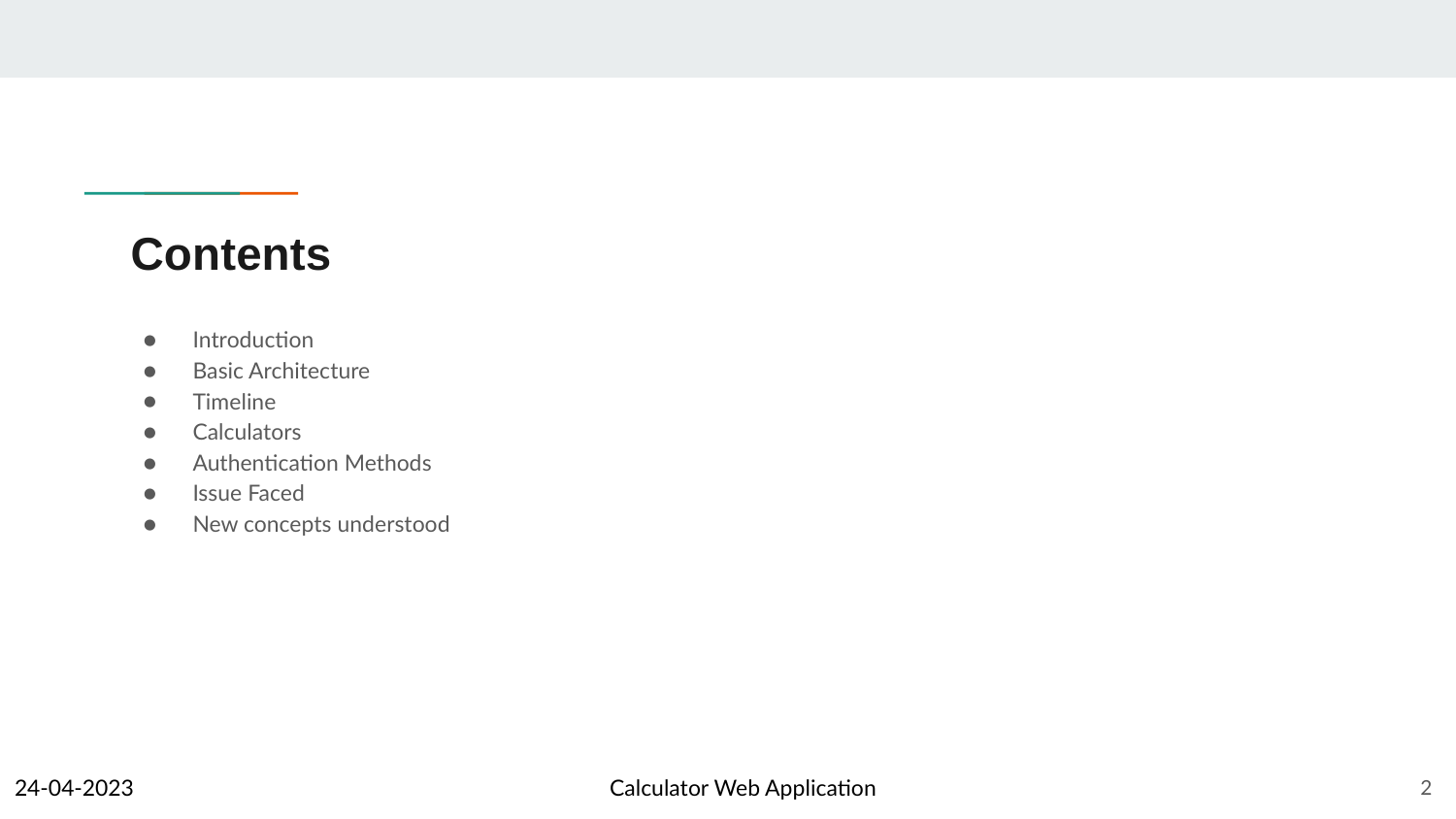

# Contents
Introduction
Basic Architecture
Timeline
Calculators
Authentication Methods
Issue Faced
New concepts understood

2
24-04-2023
Calculator Web Application